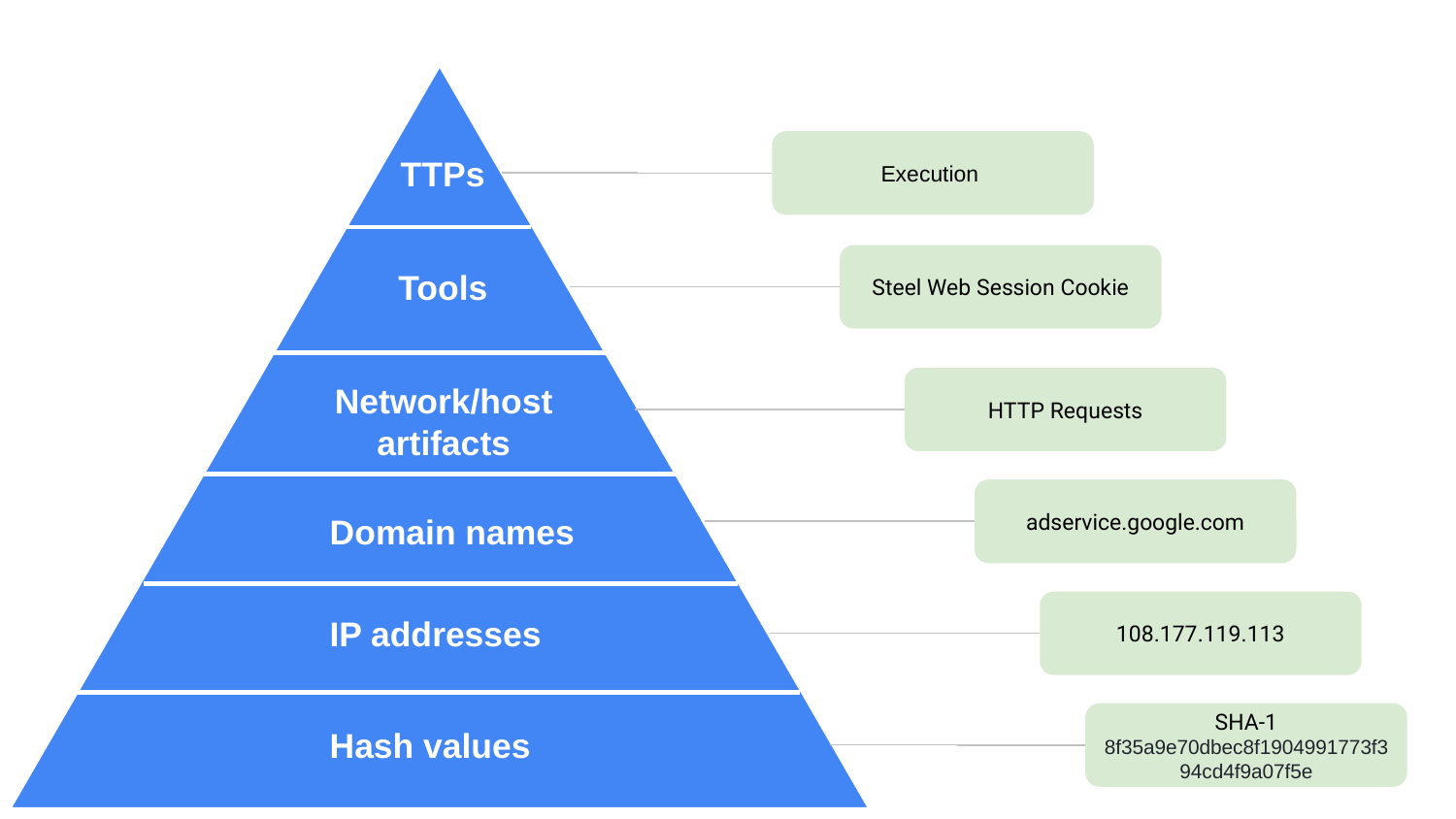

Execution
TTPs
Steel Web Session Cookie
Tools
Network/host artifacts
HTTP Requests
adservice.google.com
Domain names
108.177.119.113
IP addresses
SHA-1 8f35a9e70dbec8f1904991773f394cd4f9a07f5e
Hash values